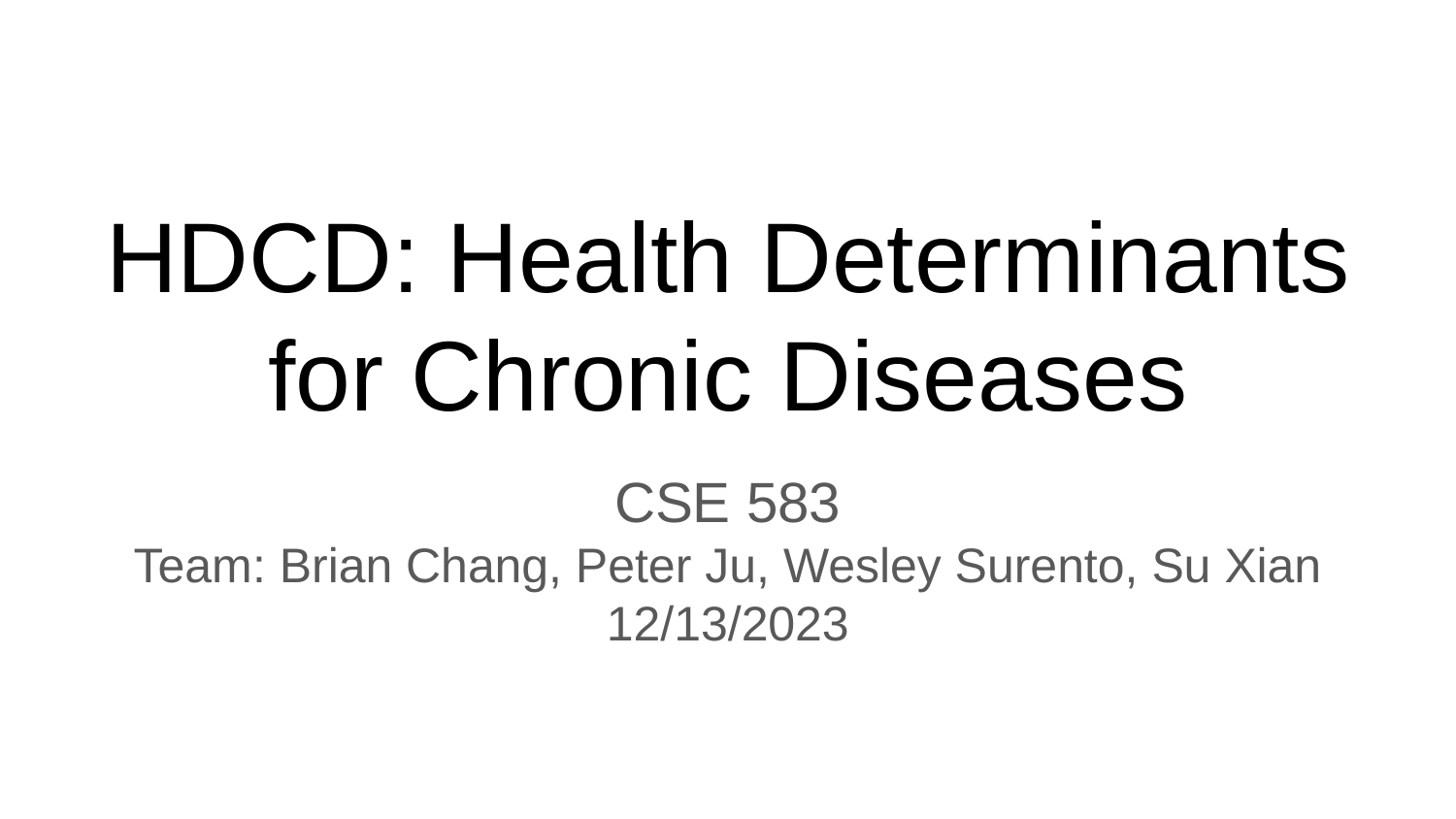

# HDCD: Health Determinants for Chronic Diseases
CSE 583
Team: Brian Chang, Peter Ju, Wesley Surento, Su Xian
12/13/2023